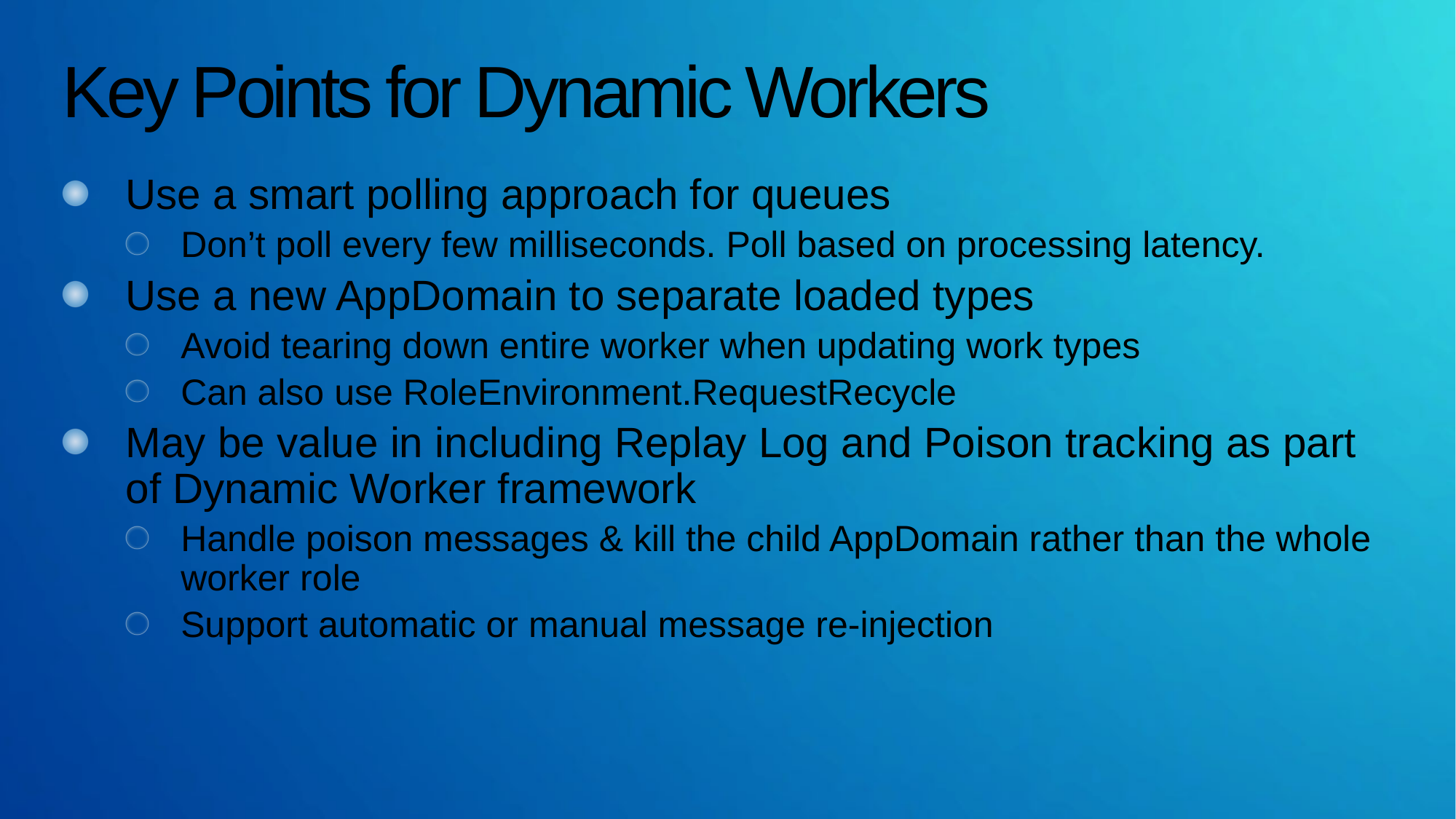

# Key Points for Dynamic Workers
Use a smart polling approach for queues
Don’t poll every few milliseconds. Poll based on processing latency.
Use a new AppDomain to separate loaded types
Avoid tearing down entire worker when updating work types
Can also use RoleEnvironment.RequestRecycle
May be value in including Replay Log and Poison tracking as part of Dynamic Worker framework
Handle poison messages & kill the child AppDomain rather than the whole worker role
Support automatic or manual message re-injection